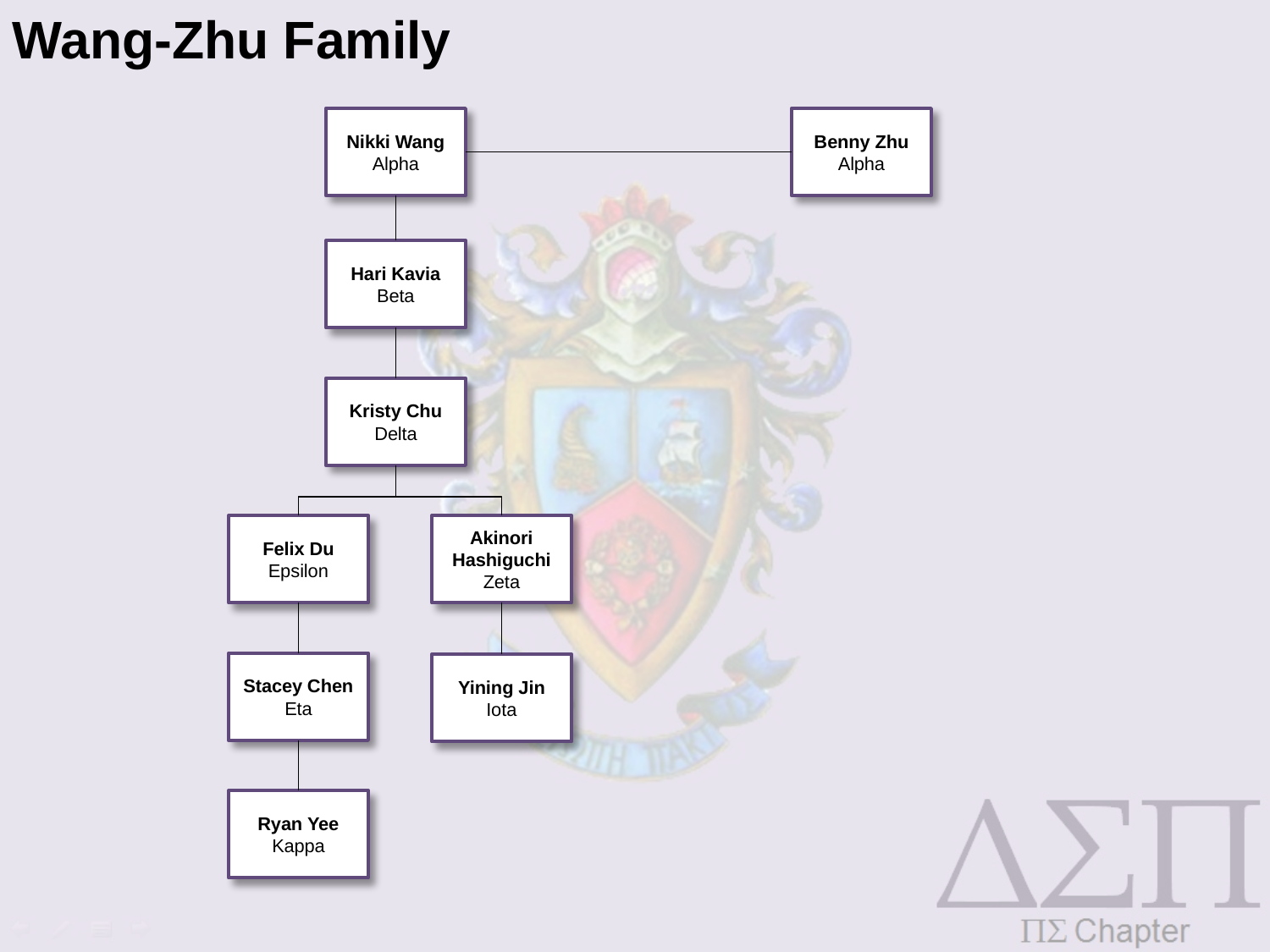

Wang-Zhu Family
Nikki Wang
Alpha
Benny Zhu
Alpha
Hari Kavia
Beta
Kristy Chu
Delta
Felix Du
Epsilon
Akinori Hashiguchi
Zeta
Stacey Chen
Eta
Yining Jin
Iota
Ryan Yee
Kappa